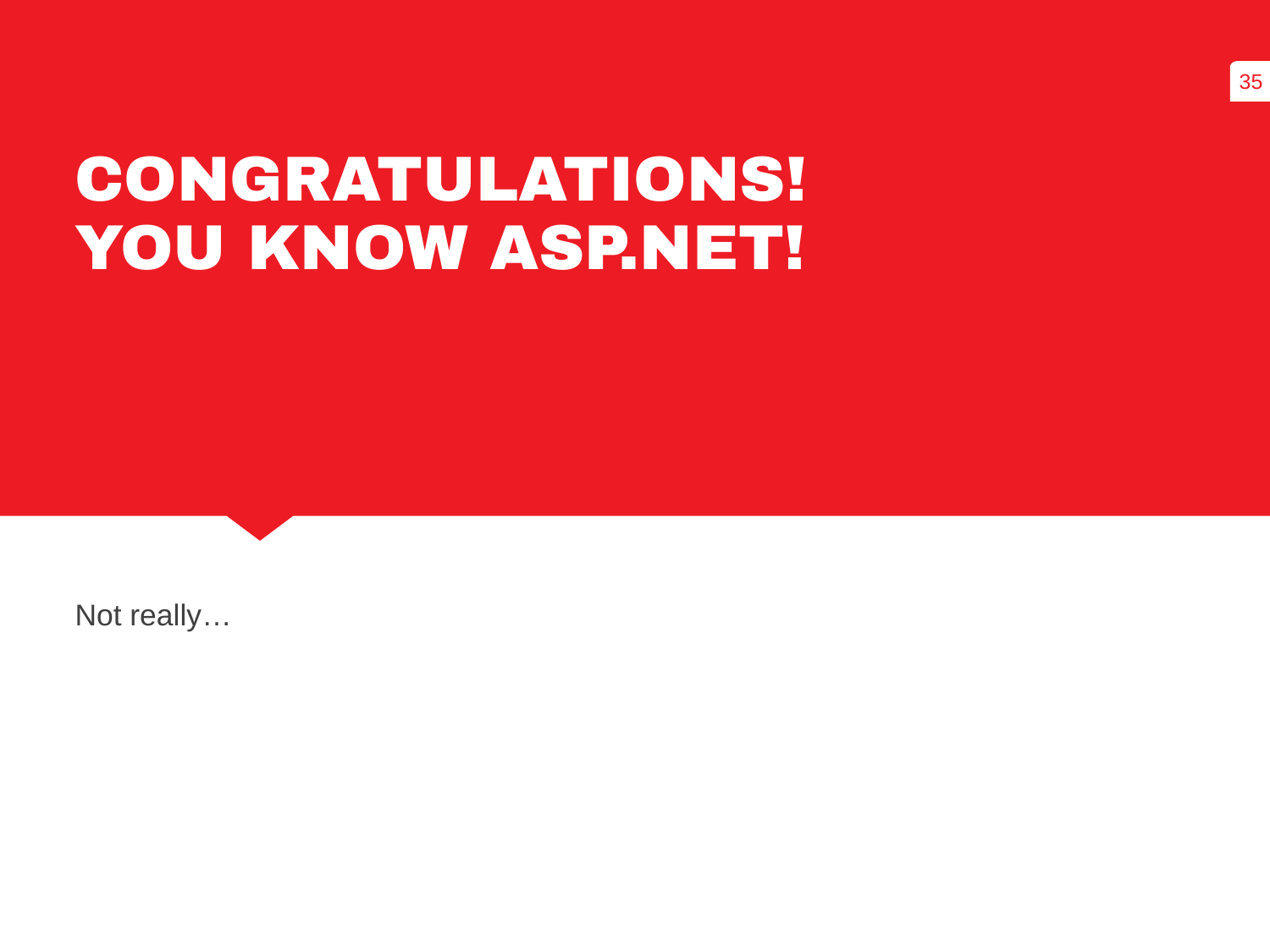

# Congratulations! You know ASP.NET!
Not really…